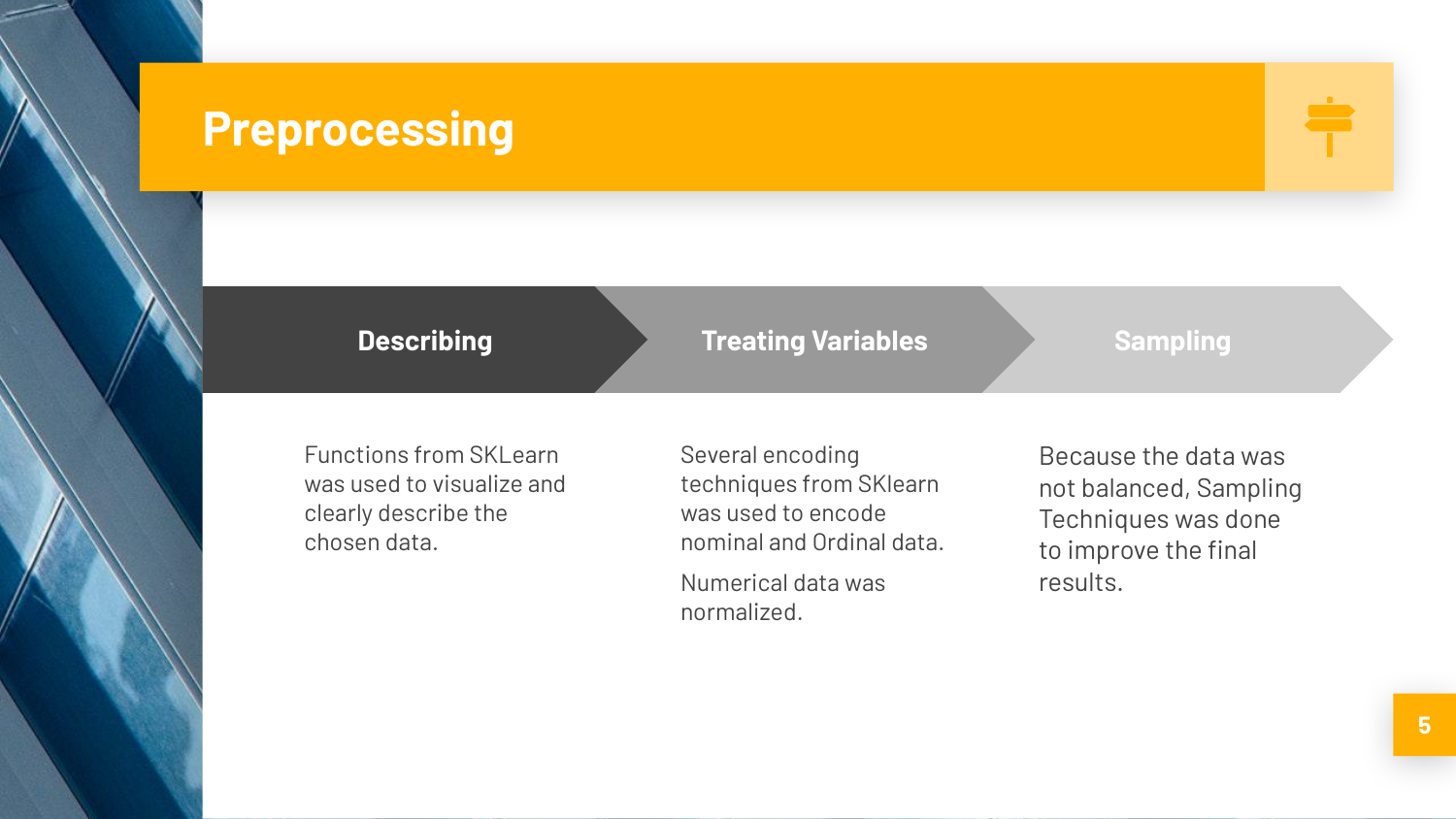

# Preprocessing

Treating Variables
Several encoding techniques from SKlearn was used to encode nominal and Ordinal data.
Numerical data was normalized.
Sampling
Because the data was not balanced, Sampling Techniques was done to improve the final results.
Describing
Functions from SKLearn was used to visualize and clearly describe the chosen data.

5